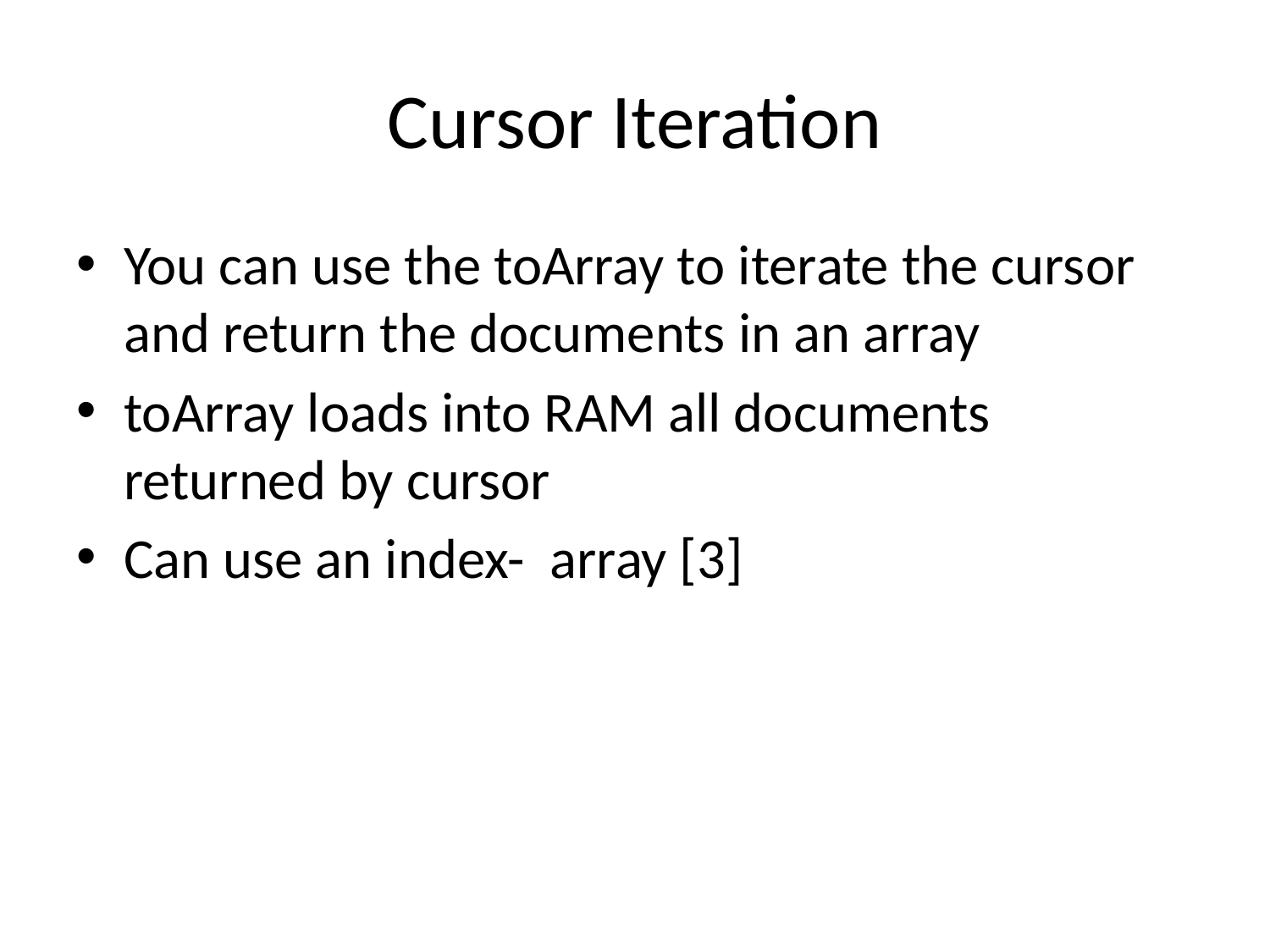

# Cursor Iteration
You can use the toArray to iterate the cursor and return the documents in an array
toArray loads into RAM all documents returned by cursor
Can use an index-  array [3]